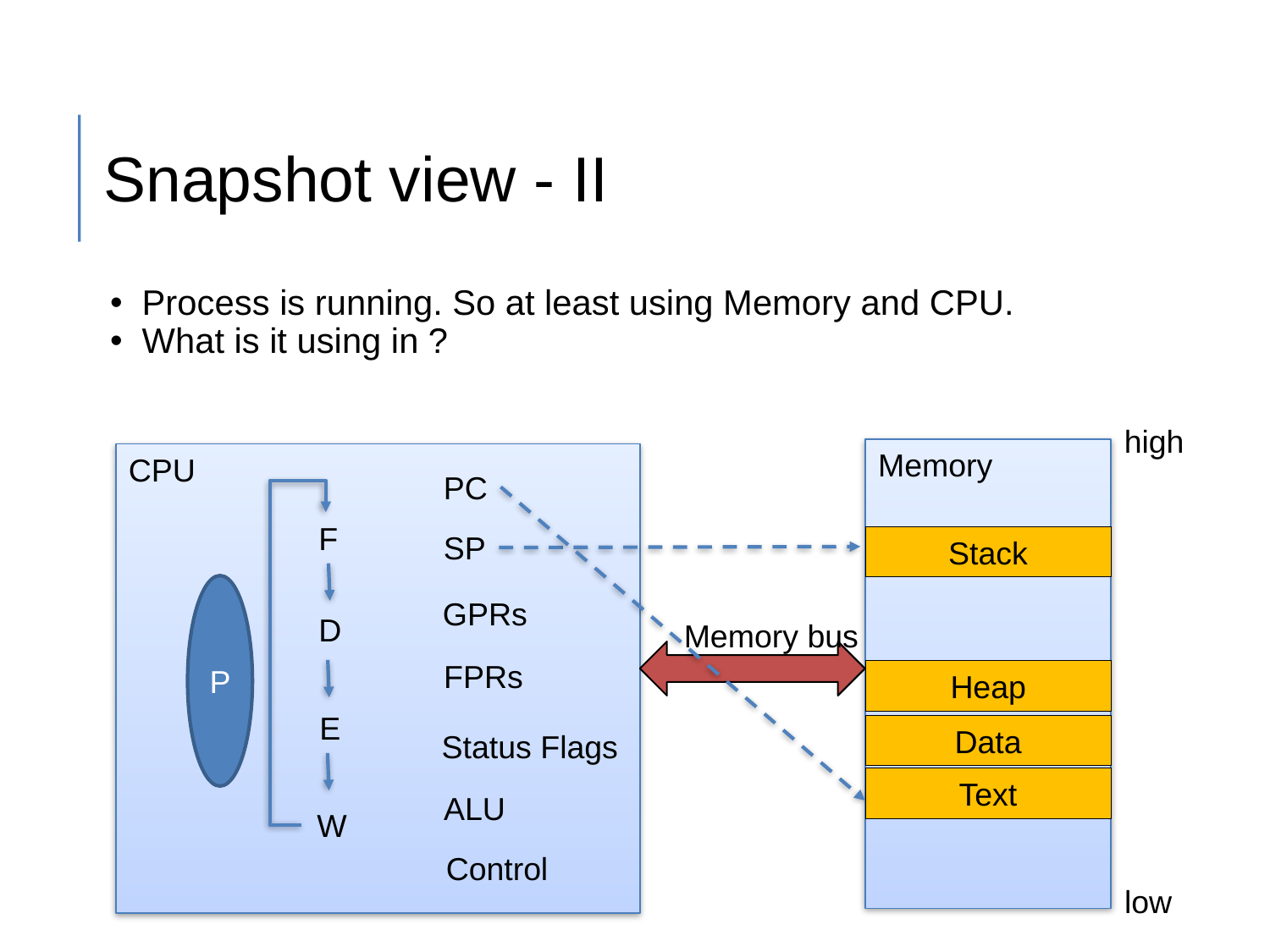

Snapshot view - II
Process is running. So at least using Memory and CPU.
What is it using in ?
high
Memory

CPU

PC

F
SP
Stack

P
GPRs
D
Memory bus

FPRs

Heap
E
Data
Status Flags

Text
ALU
W
Control
low